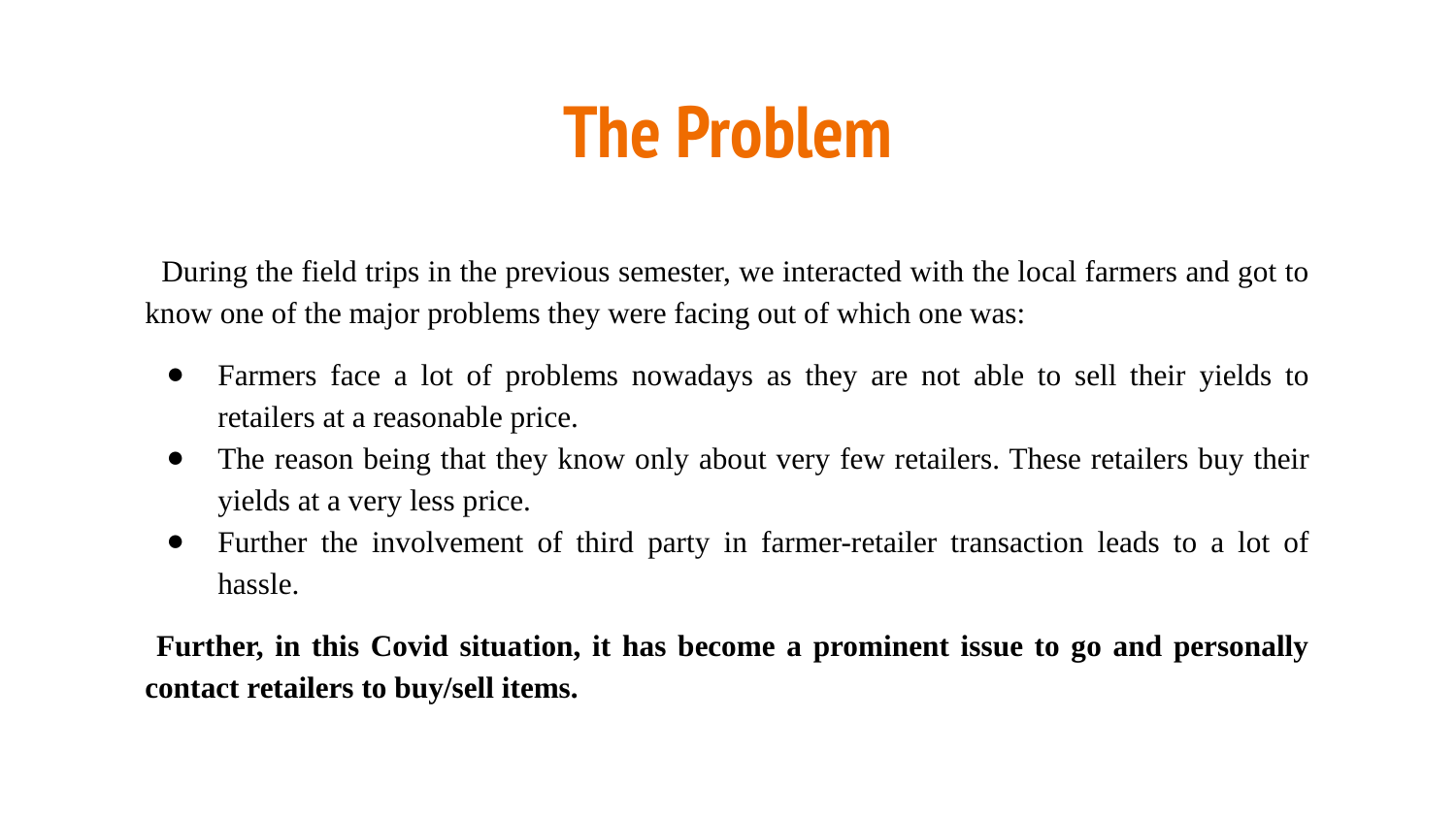

# The Problem
  During the field trips in the previous semester, we interacted with the local farmers and got to know one of the major problems they were facing out of which one was:
Farmers face a lot of problems nowadays as they are not able to sell their yields to retailers at a reasonable price.
The reason being that they know only about very few retailers. These retailers buy their yields at a very less price.
Further the involvement of third party in farmer-retailer transaction leads to a lot of hassle.
 Further, in this Covid situation, it has become a prominent issue to go and personally contact retailers to buy/sell items.